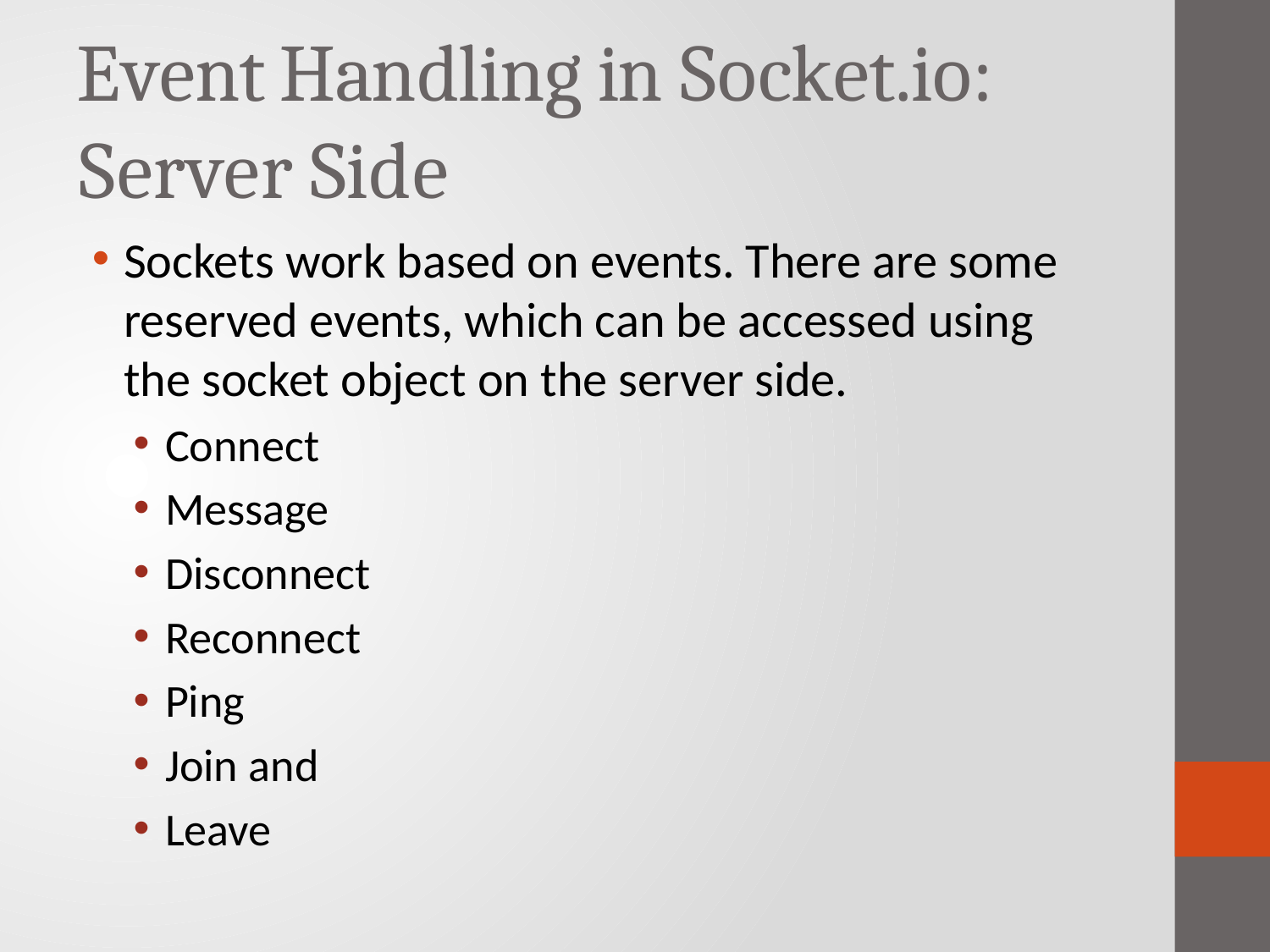

# Event Handling in Socket.io: Server Side
Sockets work based on events. There are some reserved events, which can be accessed using the socket object on the server side.
Connect
Message
Disconnect
Reconnect
Ping
Join and
Leave